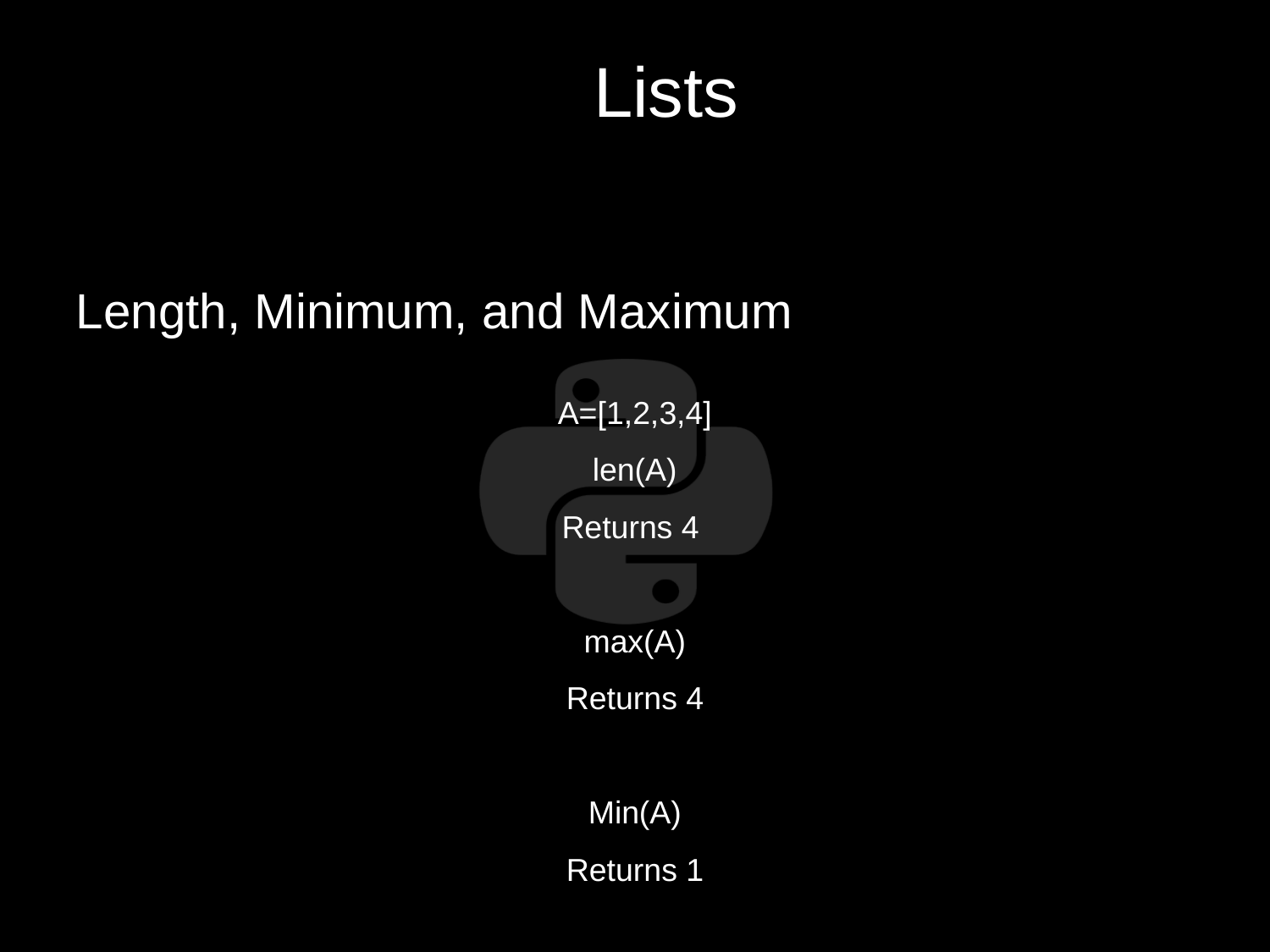

Lists
Length, Minimum, and Maximum

A=[1,2,3,4]
len(A)
Returns 4

max(A)
Returns 4

Min(A)
Returns 1